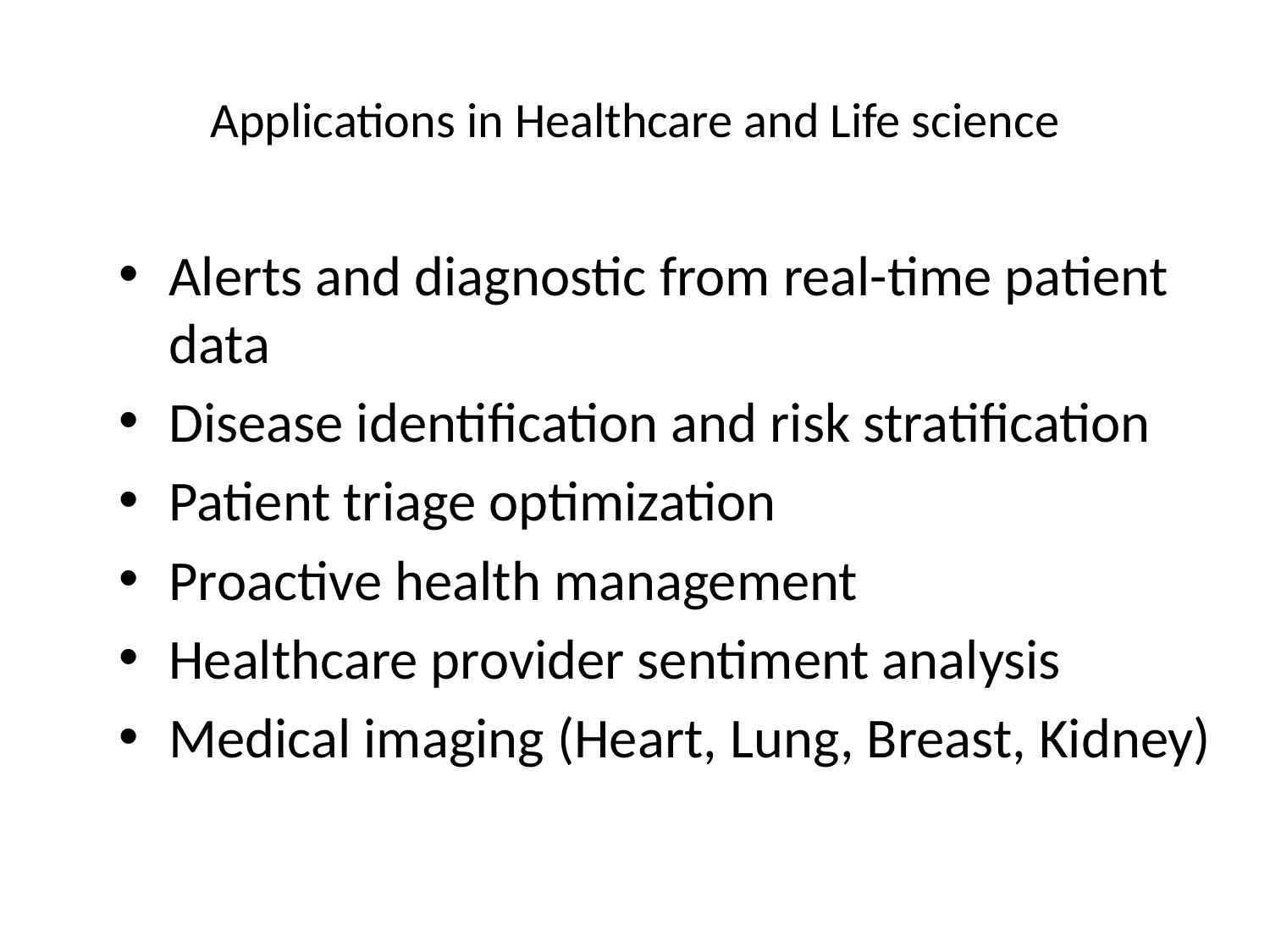

# Applications in Healthcare and Life science
Alerts and diagnostic from real-time patient data
Disease identification and risk stratification
Patient triage optimization
Proactive health management
Healthcare provider sentiment analysis
Medical imaging (Heart, Lung, Breast, Kidney)